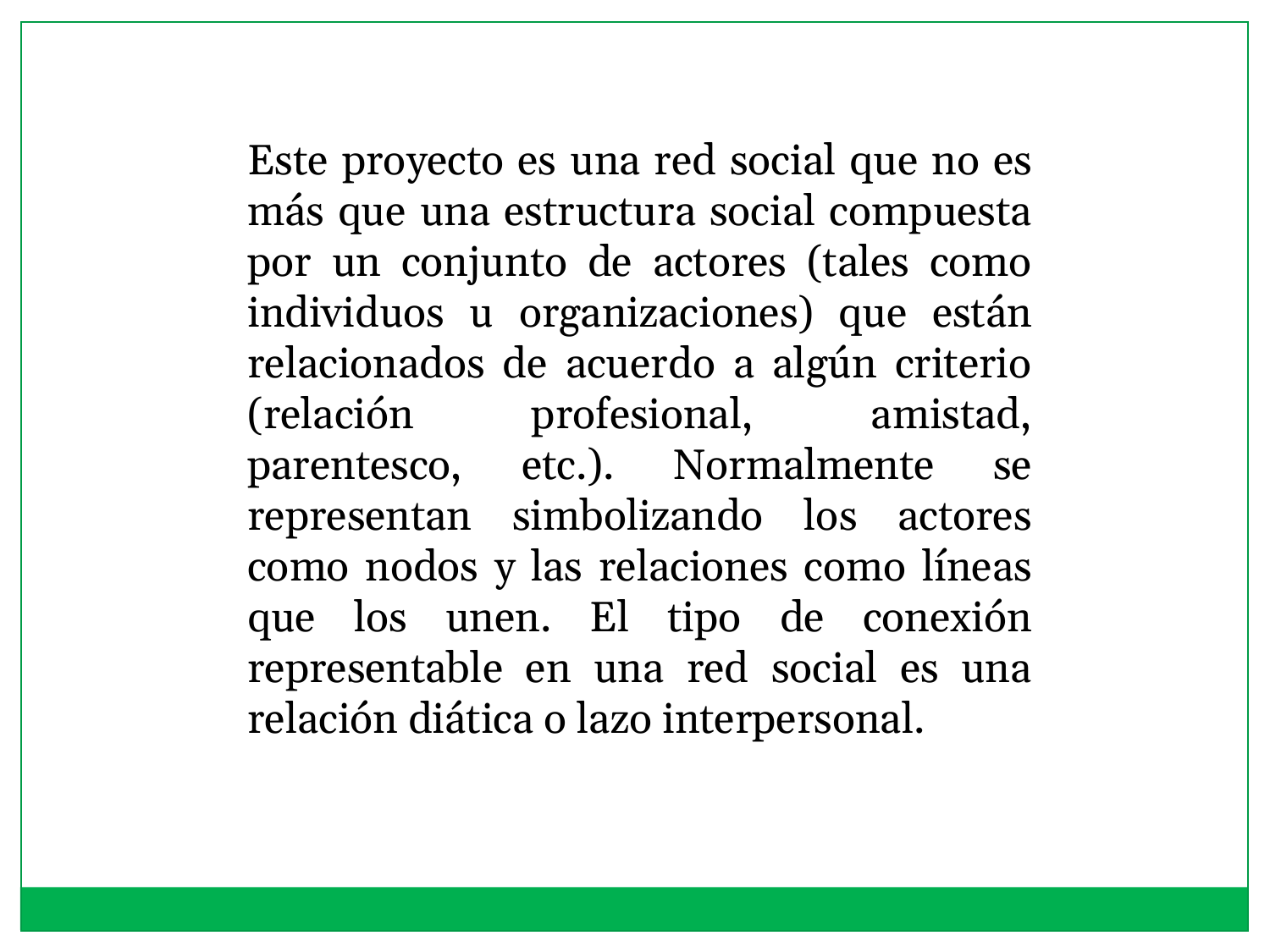

Este proyecto es una red social que no es más que una estructura social compuesta por un conjunto de actores (tales como individuos u organizaciones) que están relacionados de acuerdo a algún criterio (relación profesional, amistad, parentesco, etc.). Normalmente se representan simbolizando los actores como nodos y las relaciones como líneas que los unen. El tipo de conexión representable en una red social es una relación diática o lazo interpersonal.